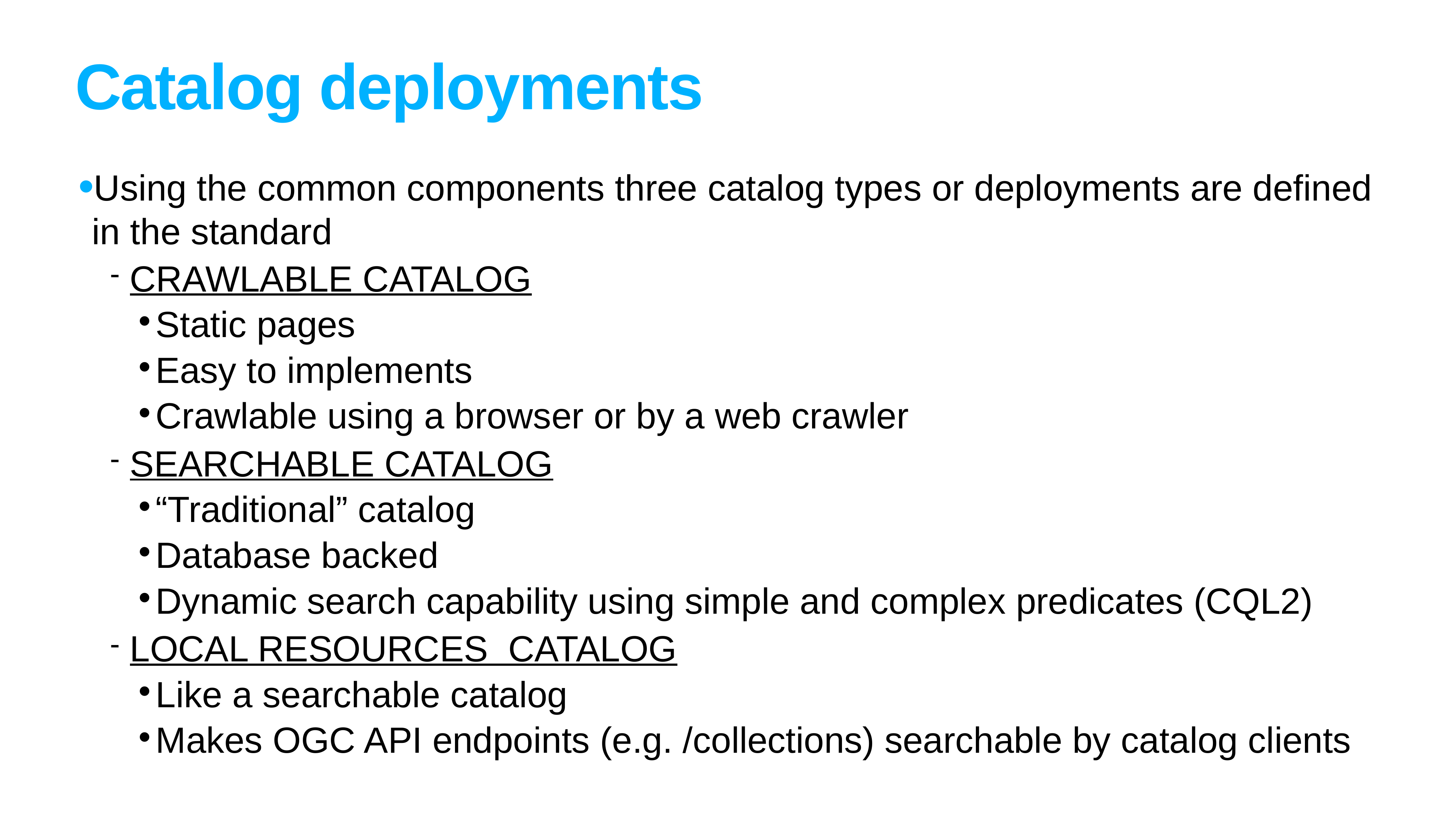

# Catalog deployments
Using the common components three catalog types or deployments are defined in the standard
CRAWLABLE CATALOG
Static pages
Easy to implements
Crawlable using a browser or by a web crawler
SEARCHABLE CATALOG
“Traditional” catalog
Database backed
Dynamic search capability using simple and complex predicates (CQL2)
LOCAL RESOURCES  CATALOG
Like a searchable catalog
Makes OGC API endpoints (e.g. /collections) searchable by catalog clients